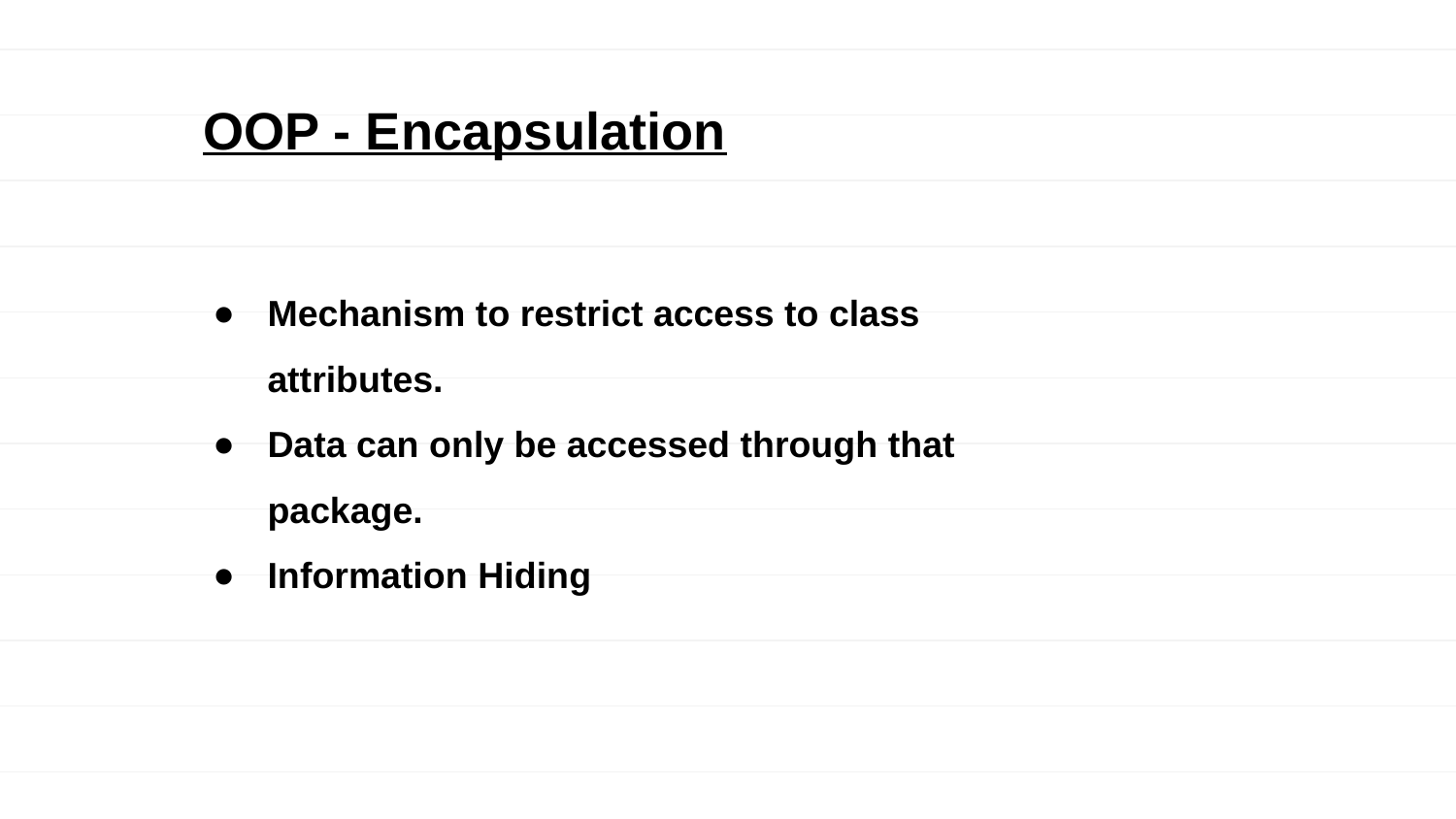

OOP - Encapsulation
Mechanism to restrict access to class attributes.
Data can only be accessed through that package.
Information Hiding